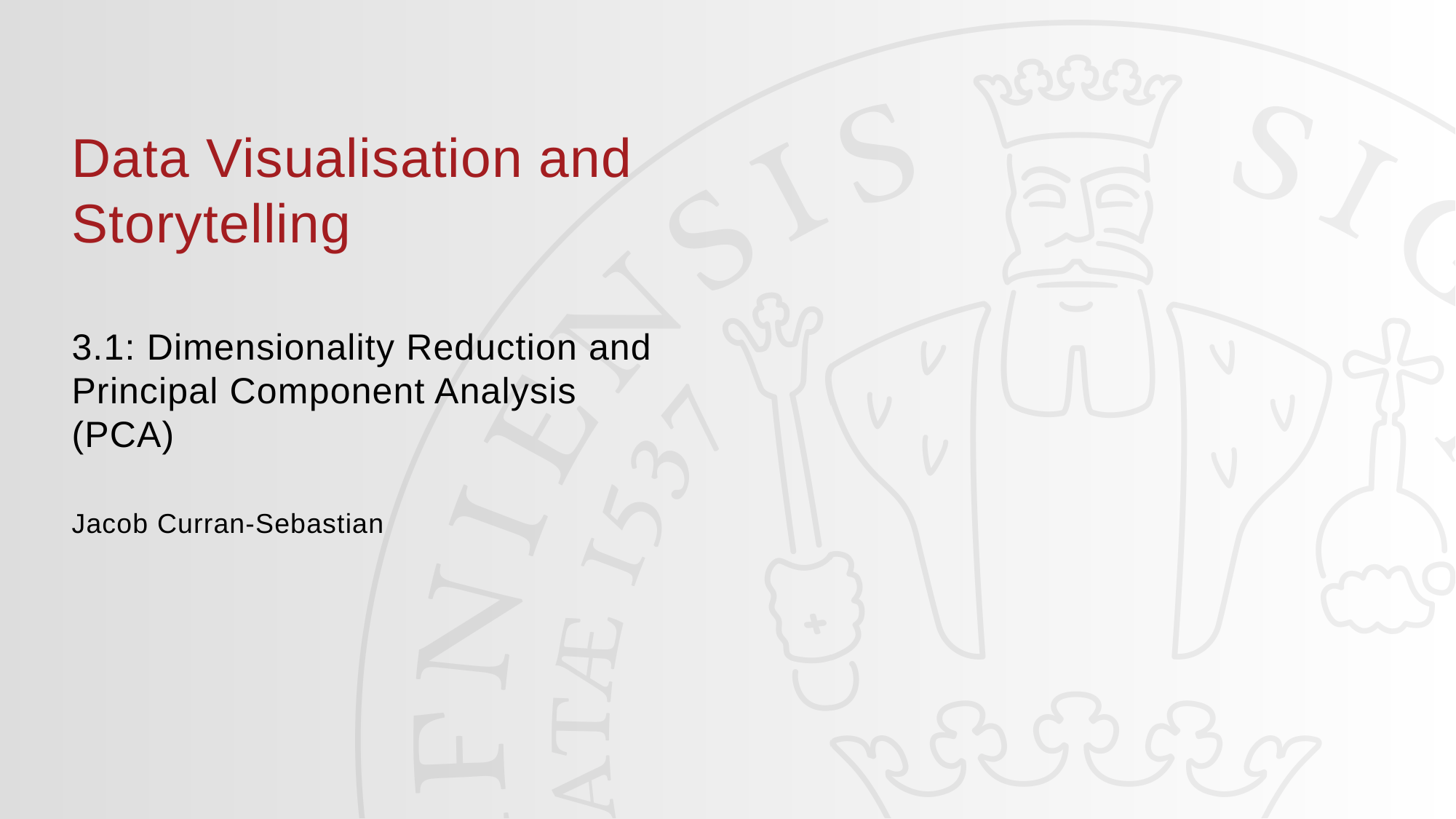

#
Data Visualisation and Storytelling
3.1: Dimensionality Reduction and Principal Component Analysis (PCA)

Jacob Curran-Sebastian

23/08/2024
1